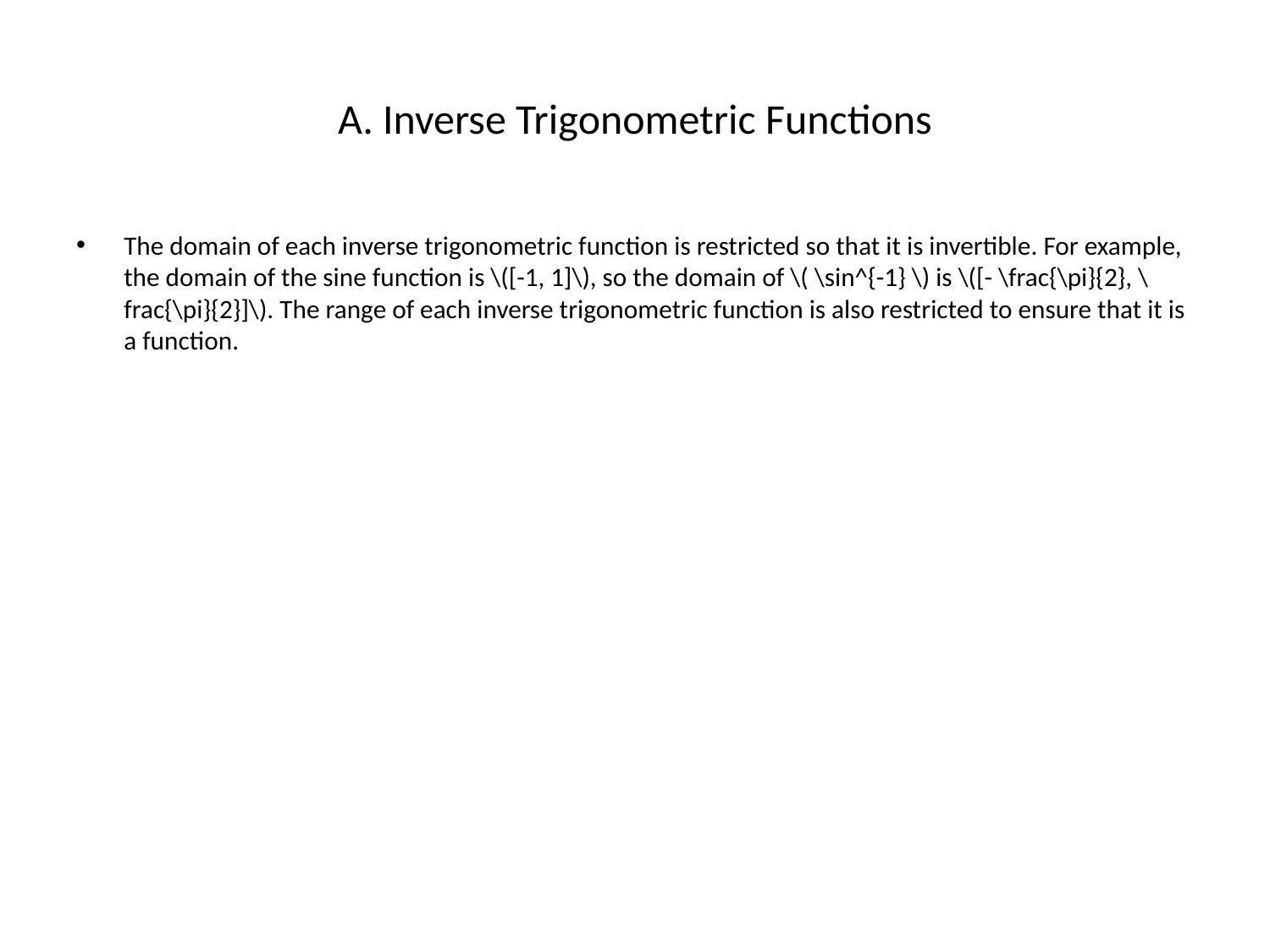

# A. Inverse Trigonometric Functions
The domain of each inverse trigonometric function is restricted so that it is invertible. For example, the domain of the sine function is \([-1, 1]\), so the domain of \( \sin^{-1} \) is \([- \frac{\pi}{2}, \frac{\pi}{2}]\). The range of each inverse trigonometric function is also restricted to ensure that it is a function.